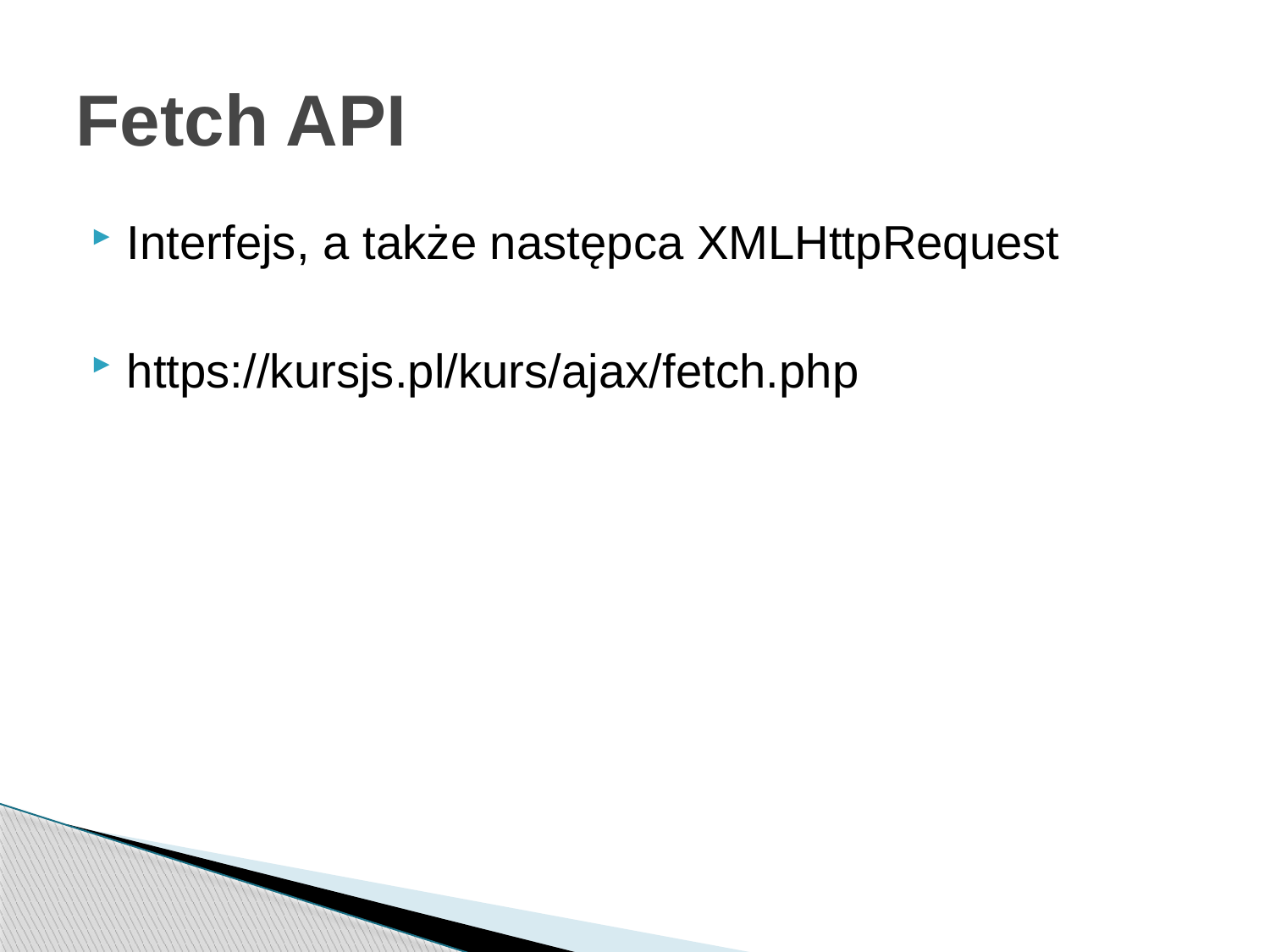

# Fetch API
Interfejs, a także następca XMLHttpRequest

https://kursjs.pl/kurs/ajax/fetch.php